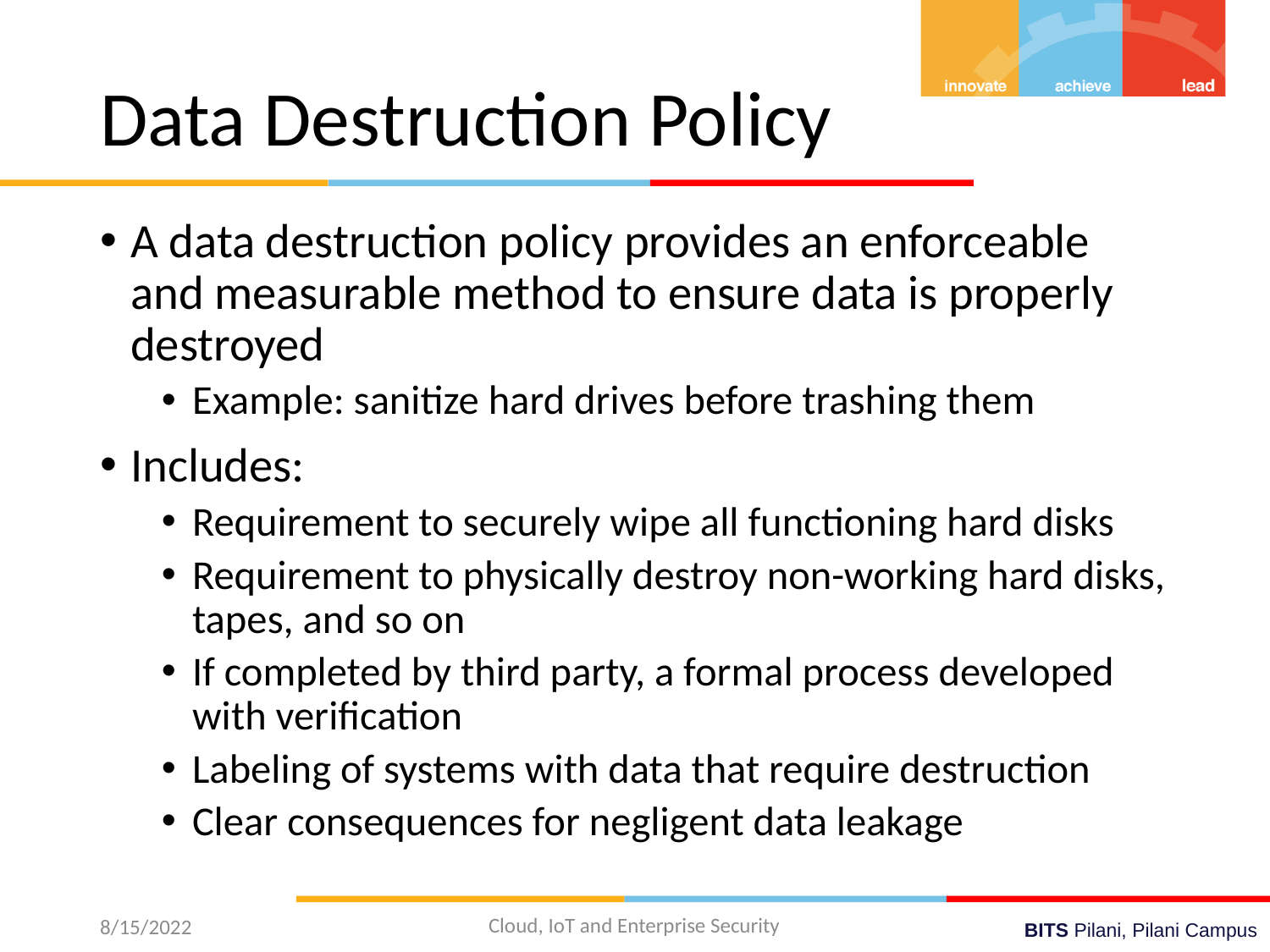

# Data Destruction Policy
A data destruction policy provides an enforceable and measurable method to ensure data is properly destroyed
Example: sanitize hard drives before trashing them
Includes:
Requirement to securely wipe all functioning hard disks
Requirement to physically destroy non-working hard disks, tapes, and so on
If completed by third party, a formal process developed with verification
Labeling of systems with data that require destruction
Clear consequences for negligent data leakage

Cloud, IoT and Enterprise Security
8/15/2022